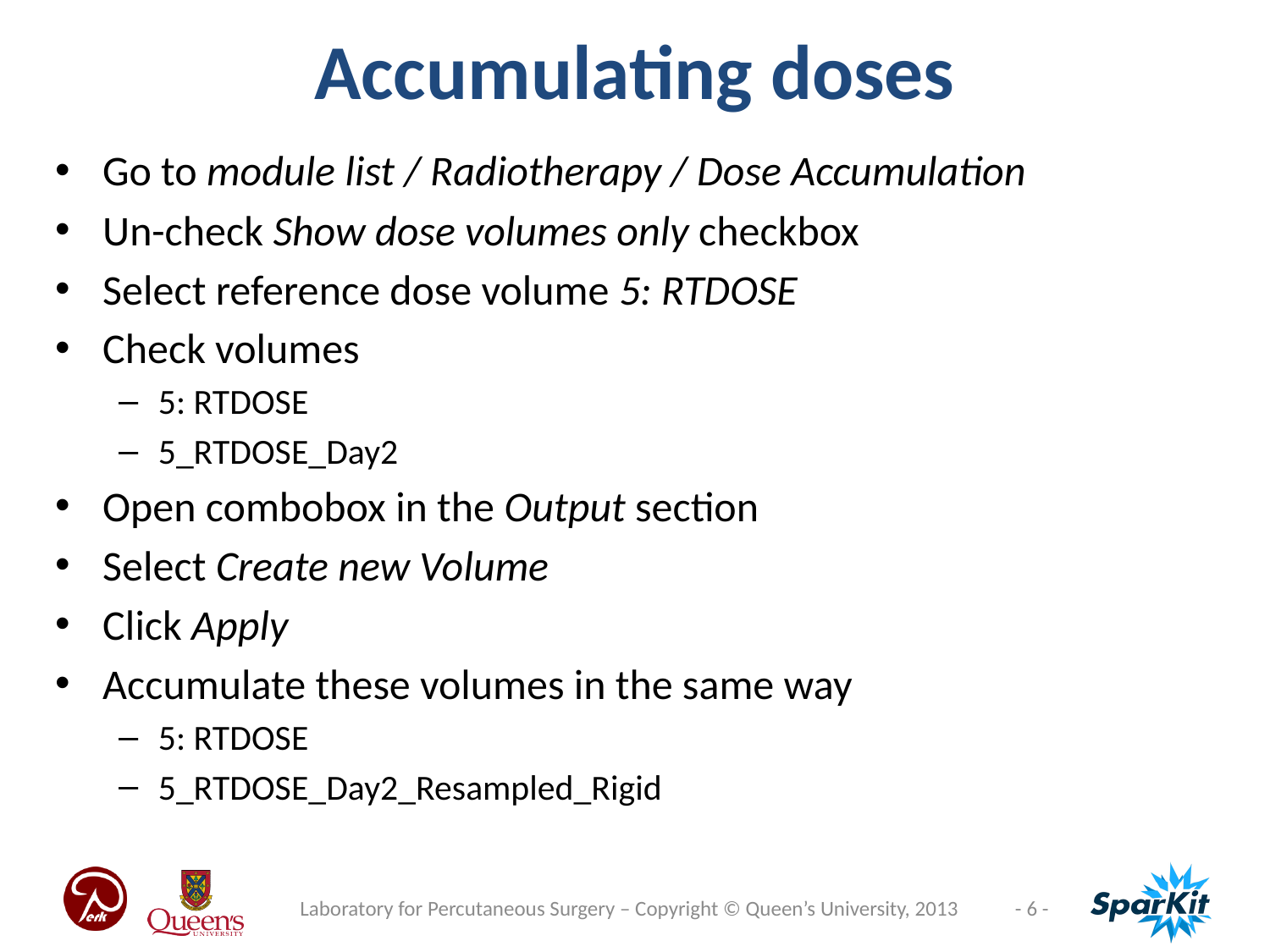

Accumulating doses
Go to module list / Radiotherapy / Dose Accumulation
Un-check Show dose volumes only checkbox
Select reference dose volume 5: RTDOSE
Check volumes
5: RTDOSE
5_RTDOSE_Day2
Open combobox in the Output section
Select Create new Volume
Click Apply
Accumulate these volumes in the same way
5: RTDOSE
5_RTDOSE_Day2_Resampled_Rigid

Laboratory for Percutaneous Surgery – Copyright © Queen’s University, 2013
- 6 -